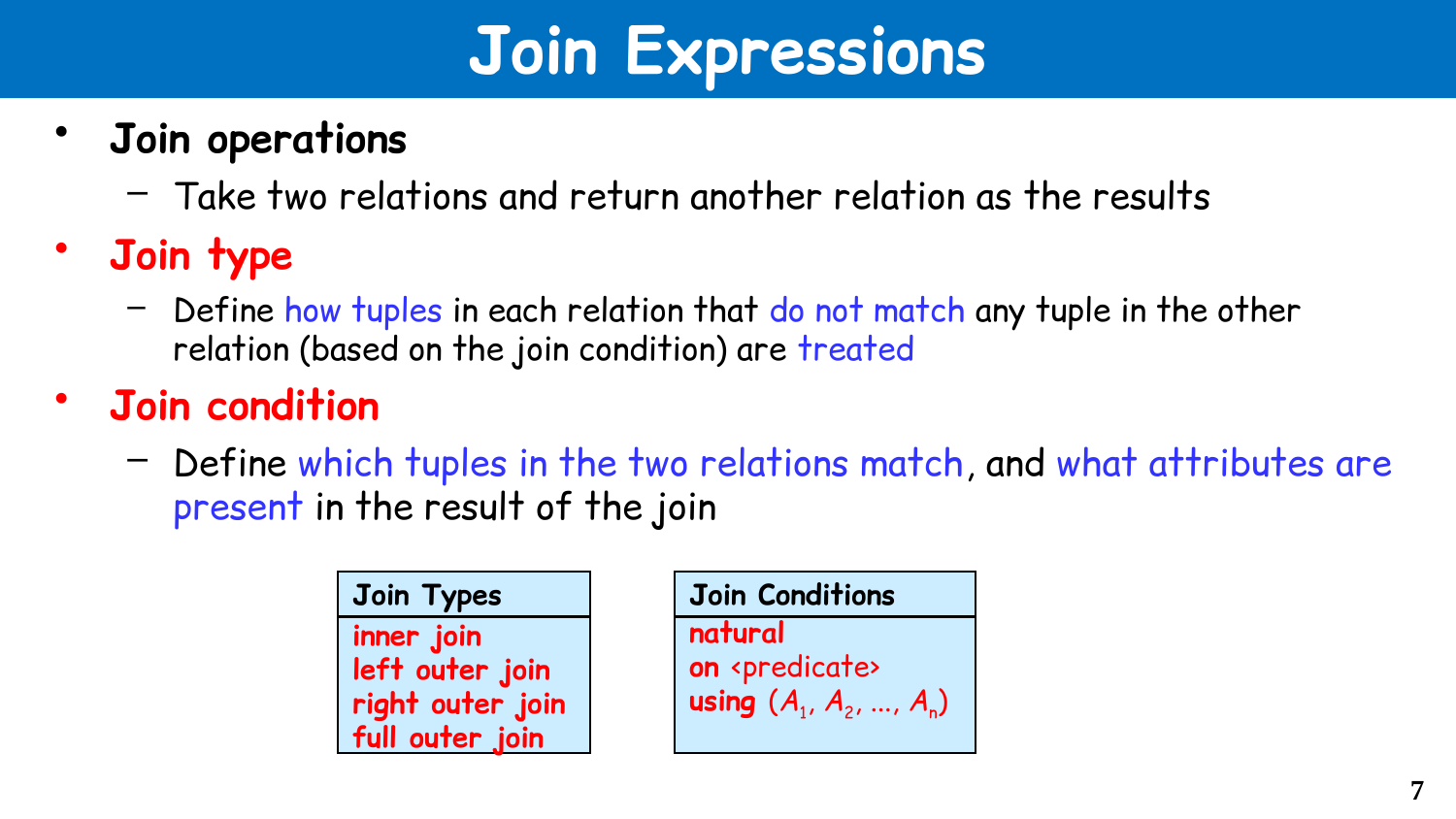

# Join Expressions
Join operations
Take two relations and return another relation as the results
Join type
Define how tuples in each relation that do not match any tuple in the other relation (based on the join condition) are treated
Join condition
Define which tuples in the two relations match, and what attributes are present in the result of the join
Join Types
Join Conditions
inner join
left outer join
right outer join
full outer join
natural
on <predicate>
using (A1, A2, ..., An)